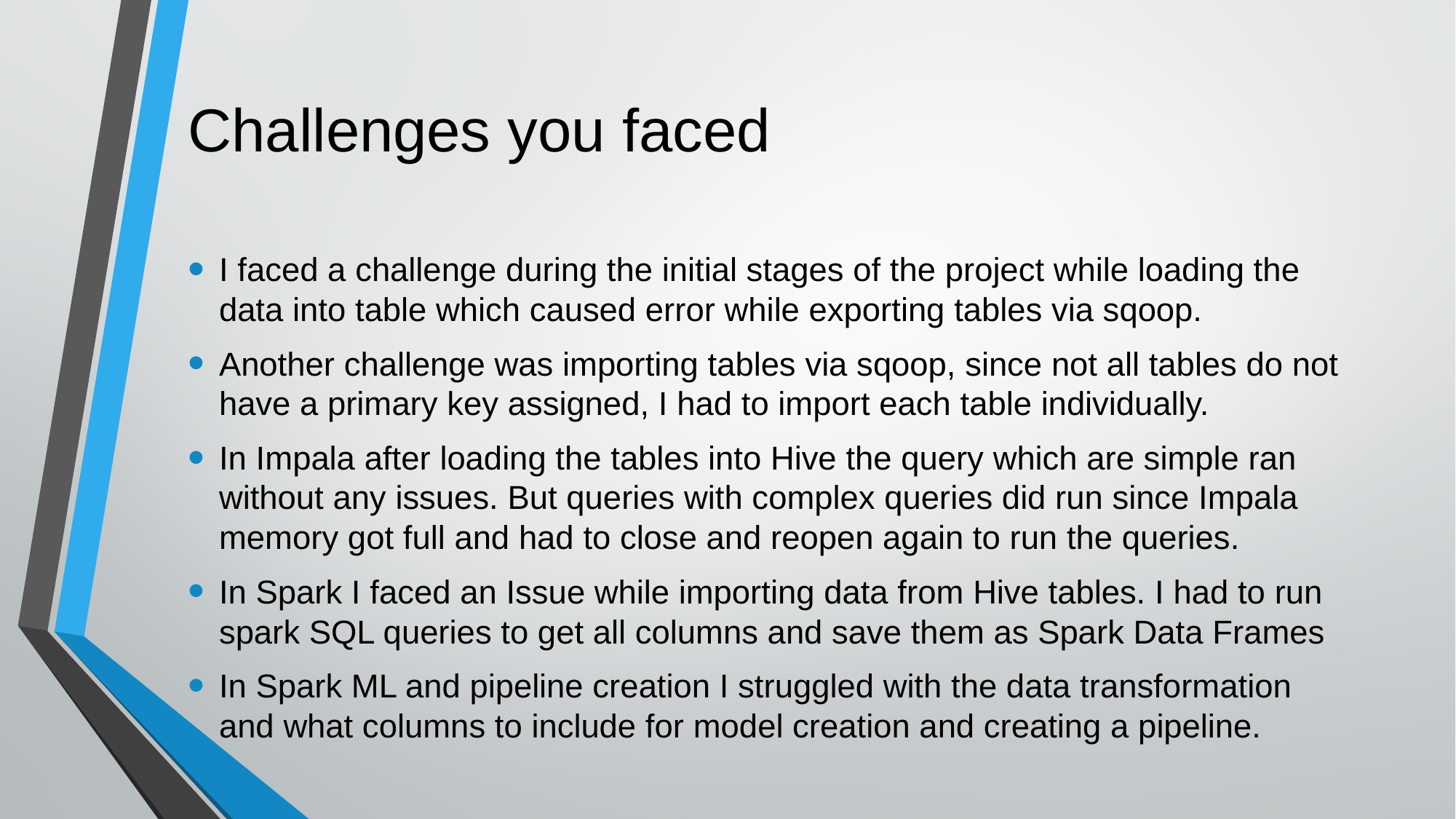

# Challenges you faced
I faced a challenge during the initial stages of the project while loading the data into table which caused error while exporting tables via sqoop.
Another challenge was importing tables via sqoop, since not all tables do not have a primary key assigned, I had to import each table individually.
In Impala after loading the tables into Hive the query which are simple ran without any issues. But queries with complex queries did run since Impala memory got full and had to close and reopen again to run the queries.
In Spark I faced an Issue while importing data from Hive tables. I had to run spark SQL queries to get all columns and save them as Spark Data Frames
In Spark ML and pipeline creation I struggled with the data transformation 	and what columns to include for model creation and creating a pipeline.